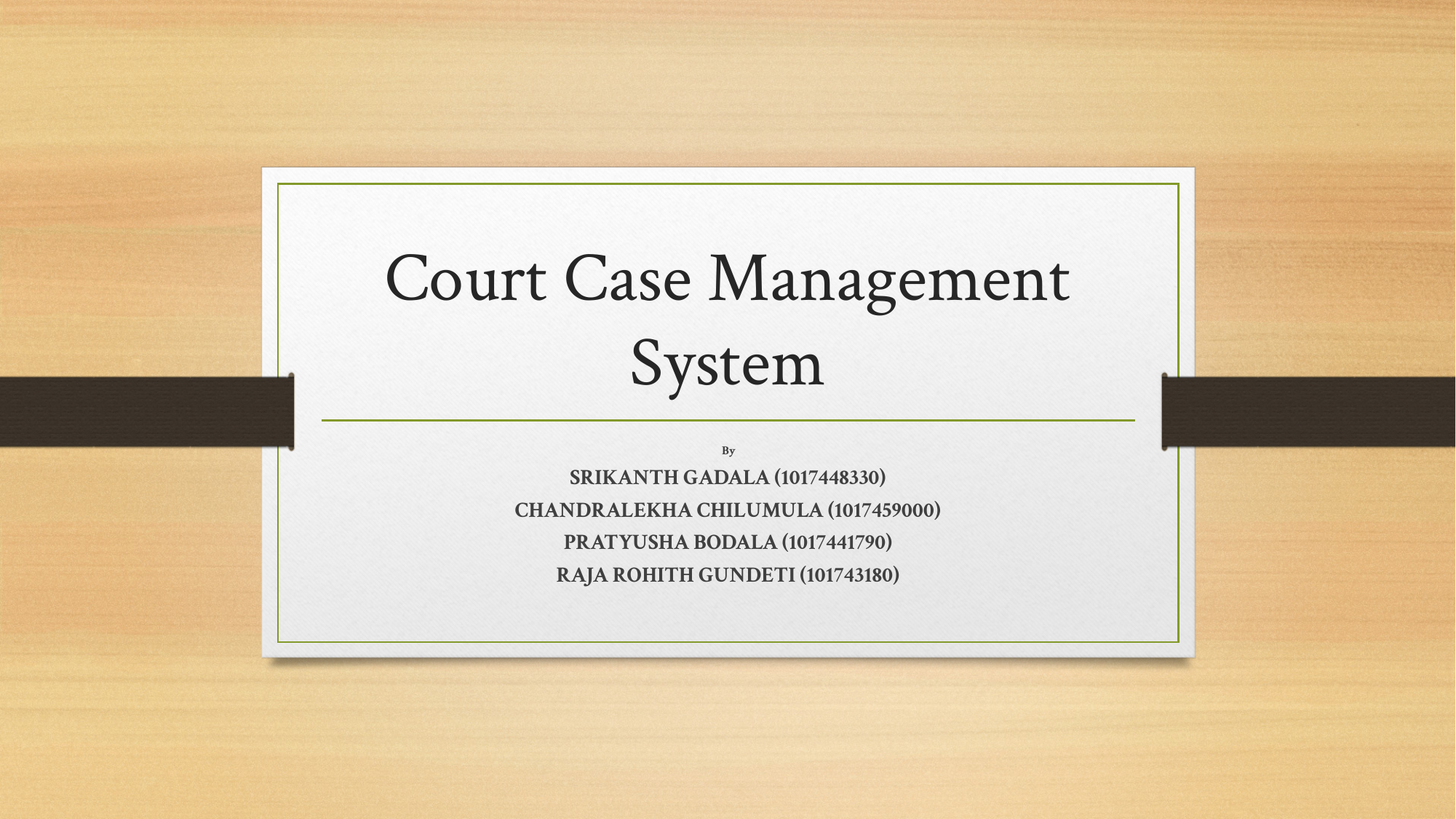

# Court Case Management System
 By
SRIKANTH GADALA (1017448330)
CHANDRALEKHA CHILUMULA (1017459000)
PRATYUSHA BODALA (1017441790)
RAJA ROHITH GUNDETI (101743180)